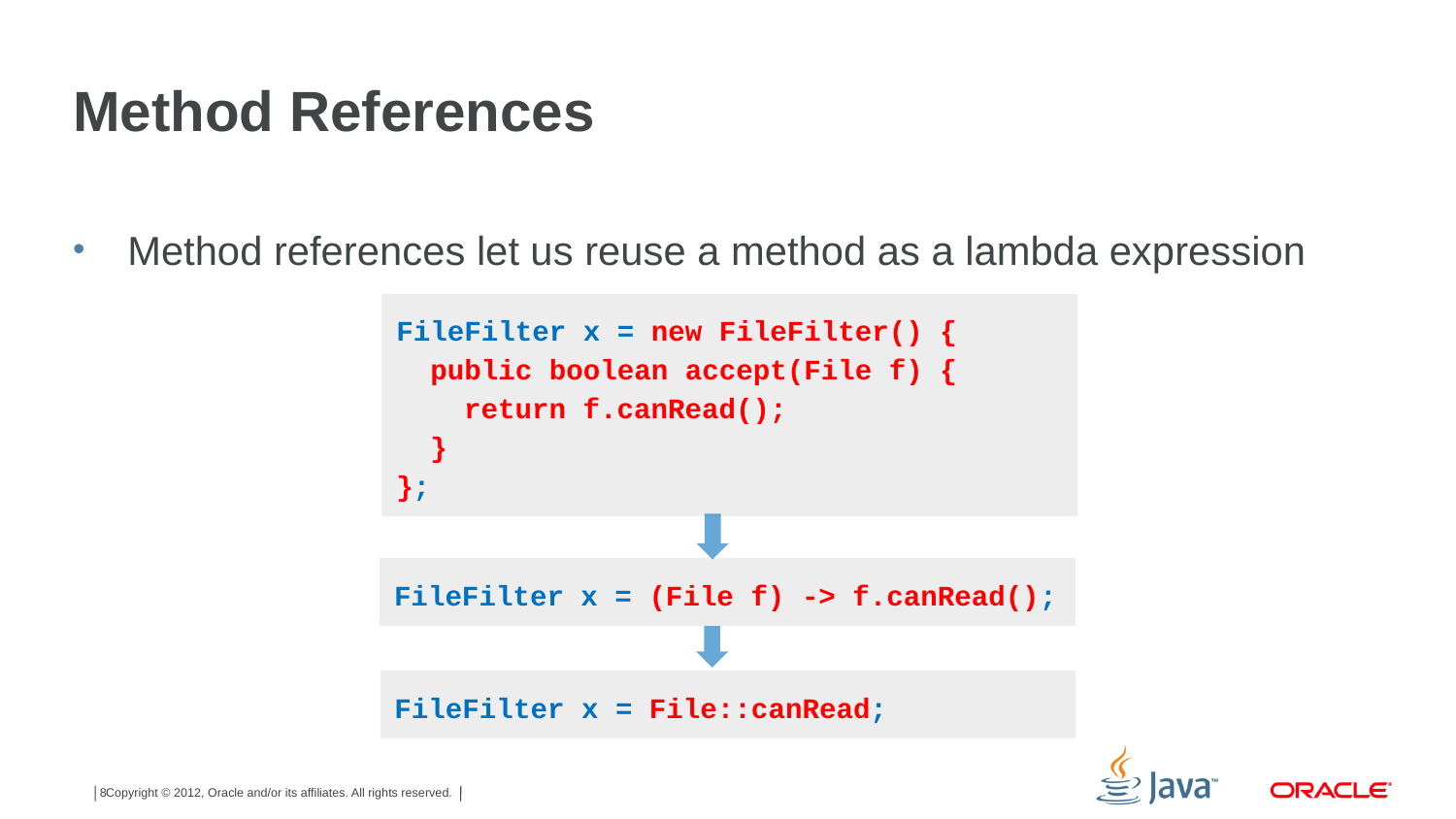

# Method References
Method references let us reuse a method as a lambda expression
FileFilter x = new FileFilter() {
  public boolean accept(File f) {
    return f.canRead();
  }
};

FileFilter x = (File f) -> f.canRead();

FileFilter x = File::canRead;